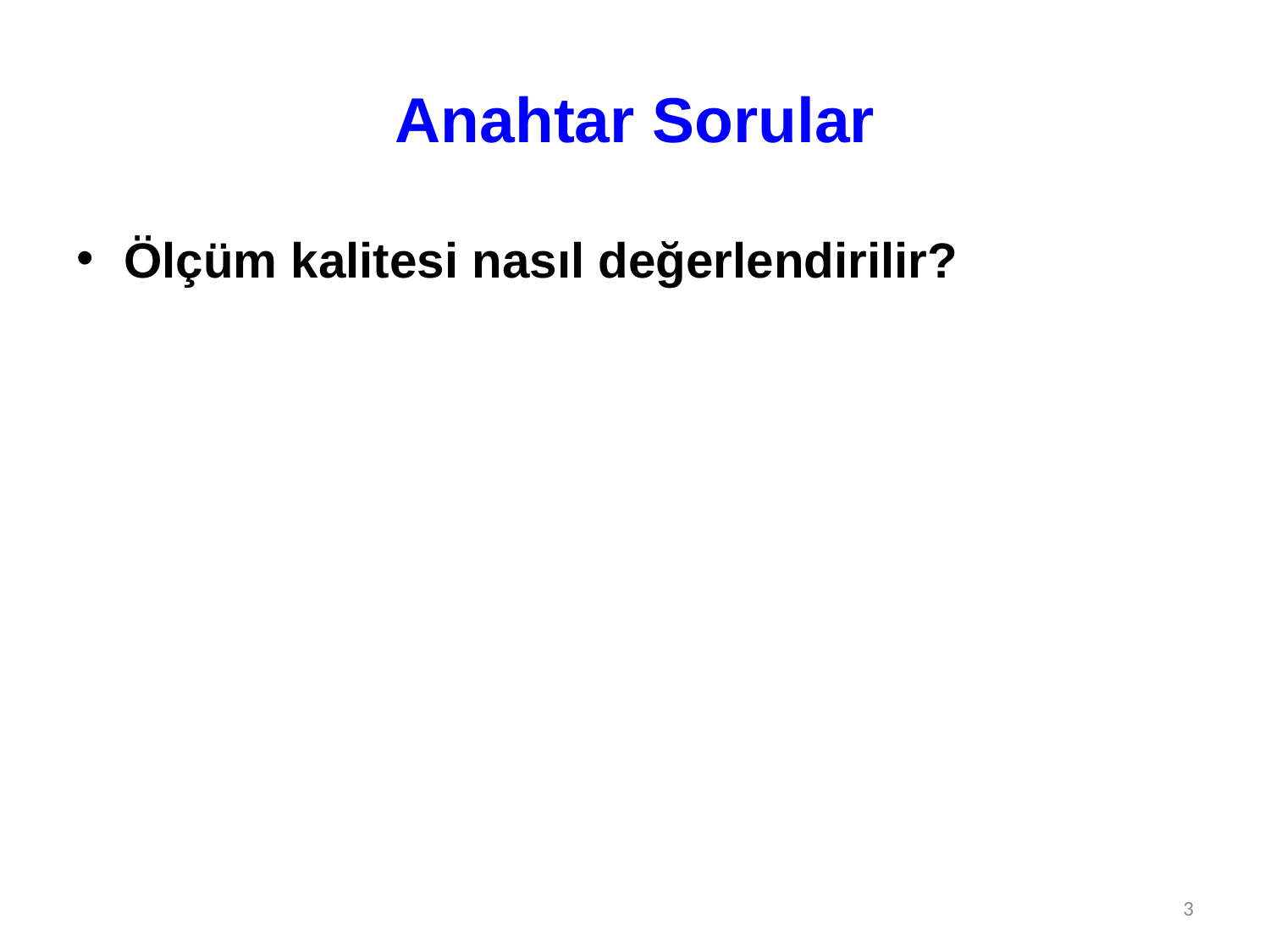

# Anahtar Sorular
Ölçüm kalitesi nasıl değerlendirilir?
3